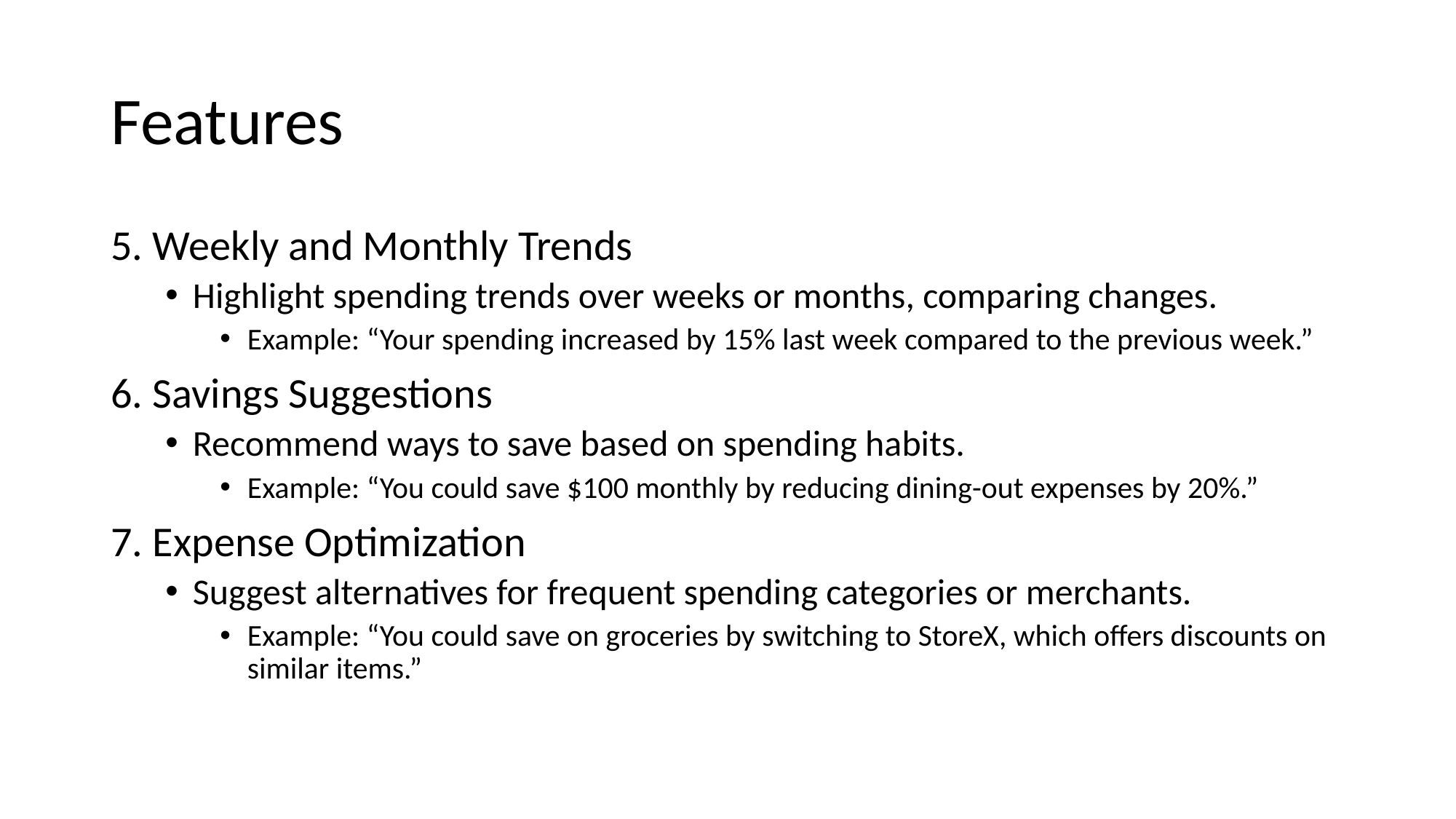

# Features
5. Weekly and Monthly Trends
Highlight spending trends over weeks or months, comparing changes.
Example: “Your spending increased by 15% last week compared to the previous week.”
6. Savings Suggestions
Recommend ways to save based on spending habits.
Example: “You could save $100 monthly by reducing dining-out expenses by 20%.”
7. Expense Optimization
Suggest alternatives for frequent spending categories or merchants.
Example: “You could save on groceries by switching to StoreX, which offers discounts on similar items.”